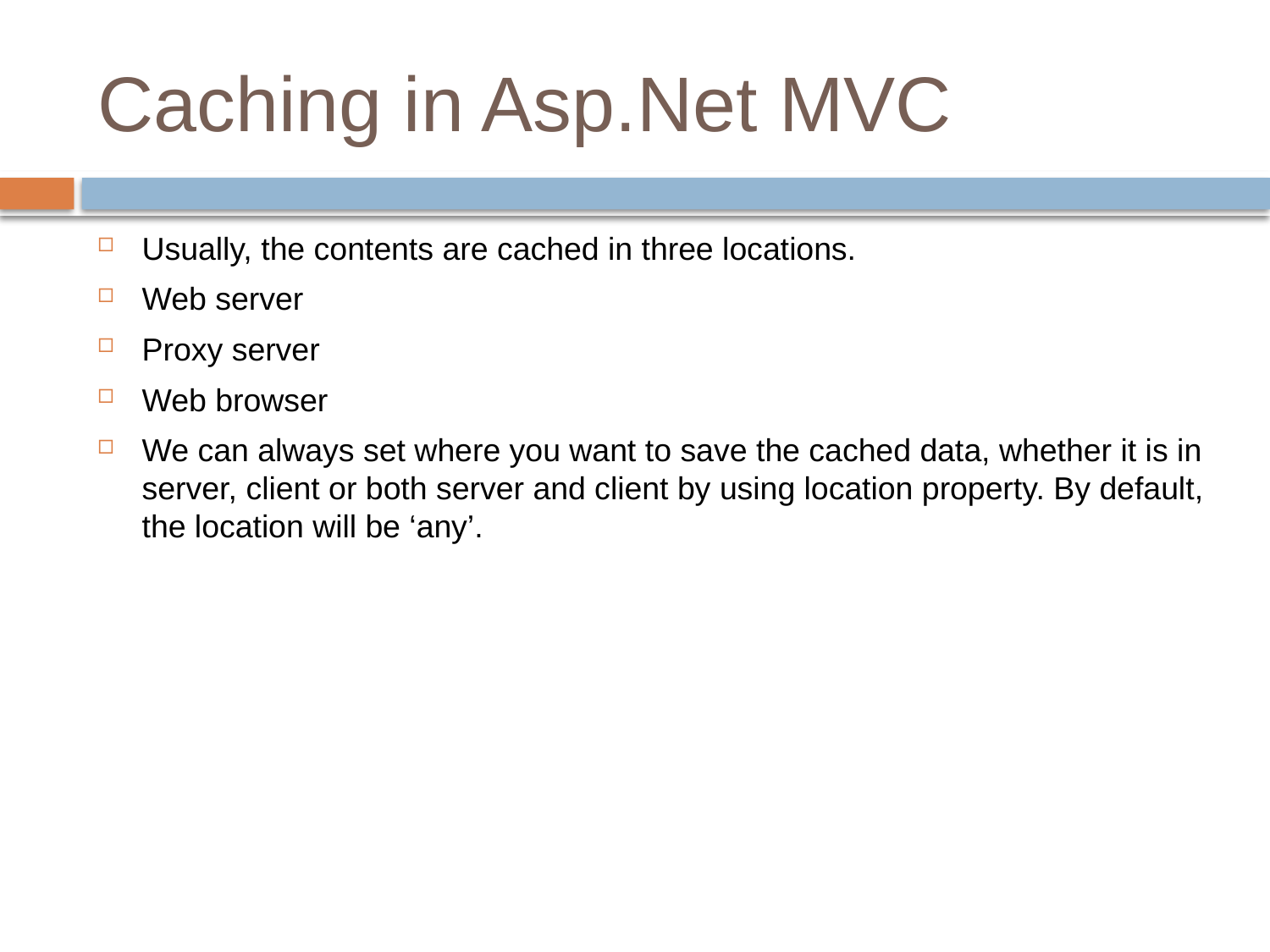

# Caching in Asp.Net MVC
Usually, the contents are cached in three locations.
Web server
Proxy server
Web browser
We can always set where you want to save the cached data, whether it is in server, client or both server and client by using location property. By default, the location will be ‘any’.